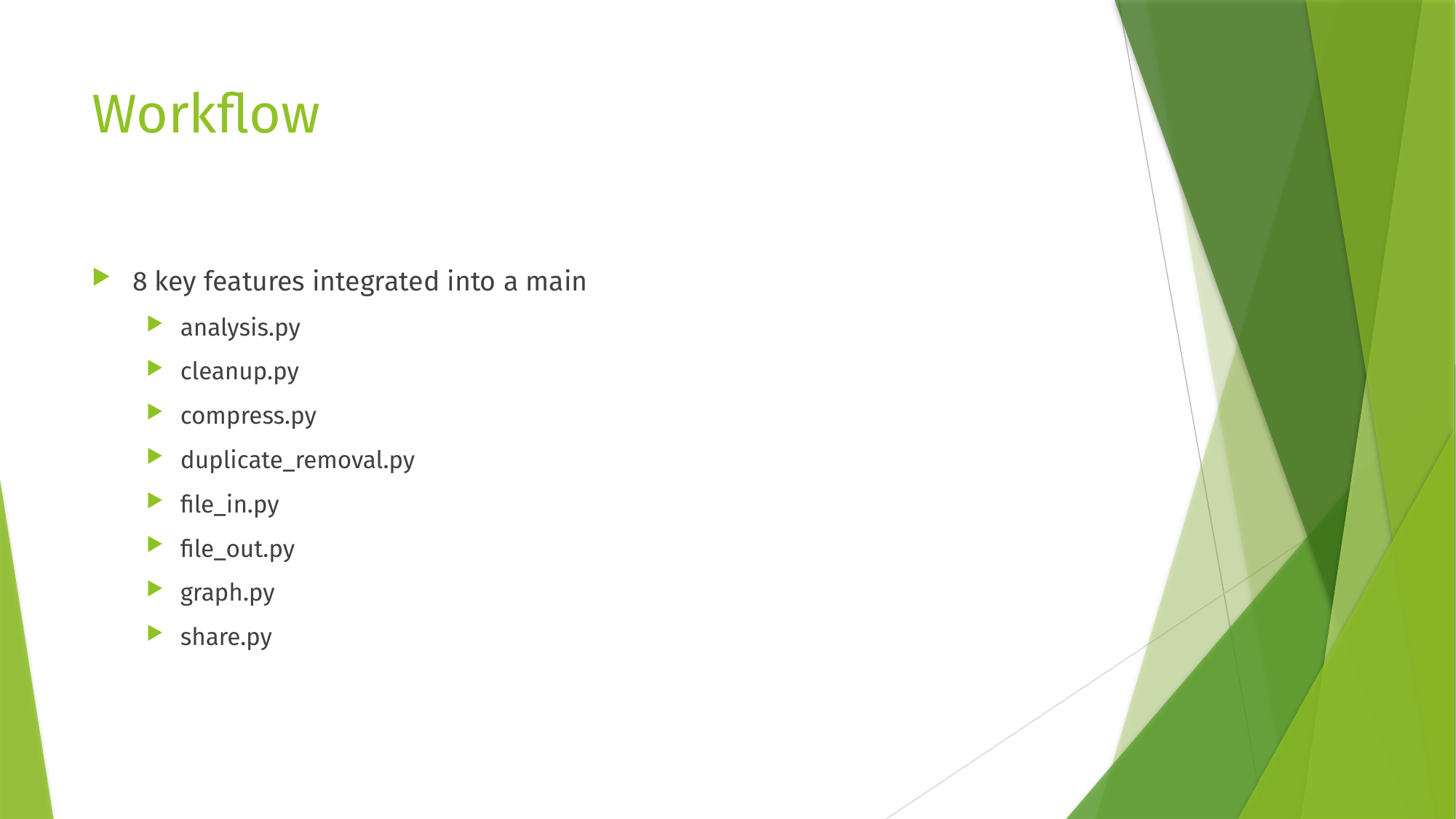

# Workflow
8 key features integrated into a main
analysis.py
cleanup.py
compress.py
duplicate_removal.py
file_in.py
file_out.py
graph.py
share.py